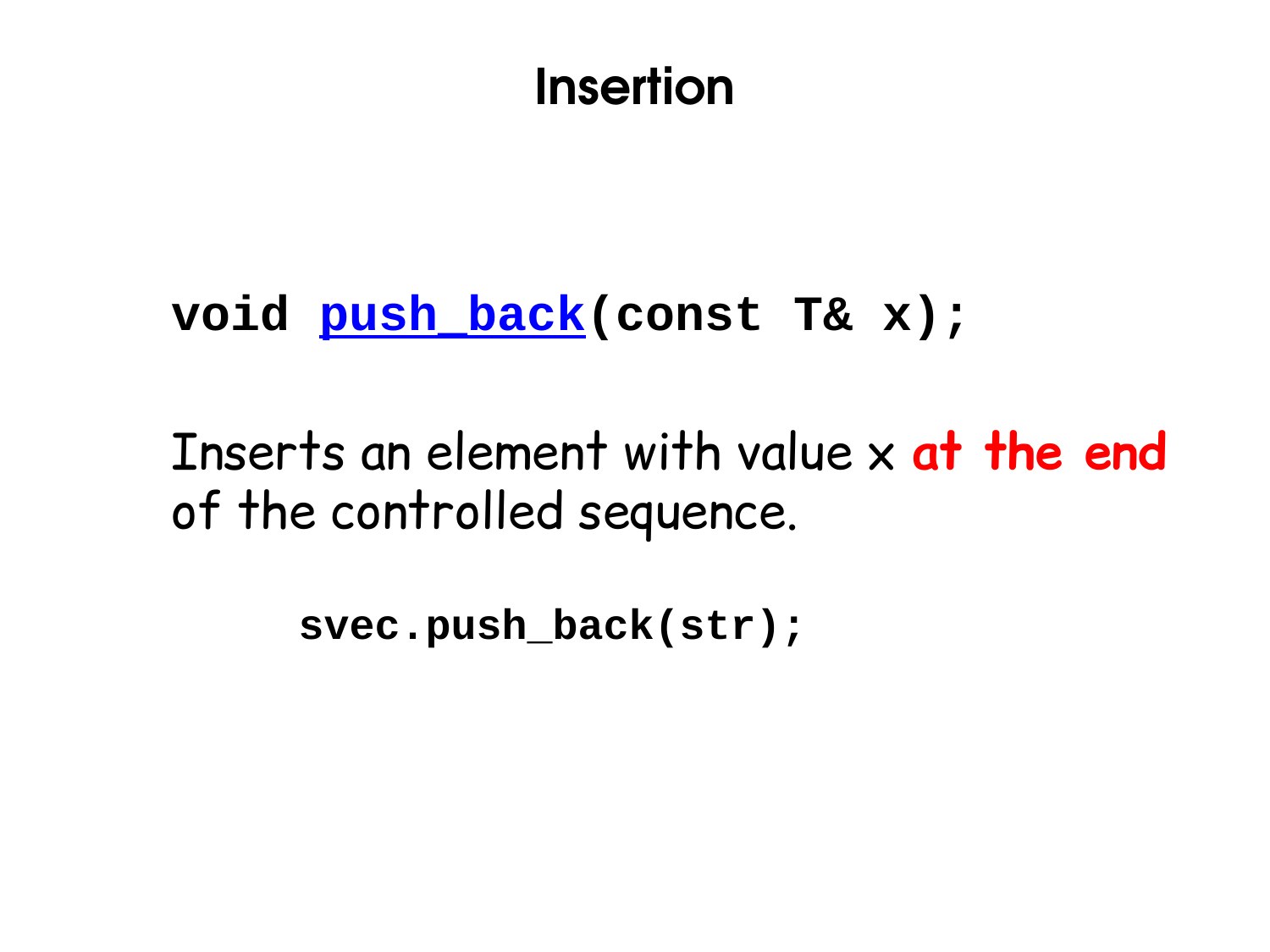

# Insertion
void push_back(const T& x);

Inserts an element with value x at the end of the controlled sequence.
	svec.push_back(str);